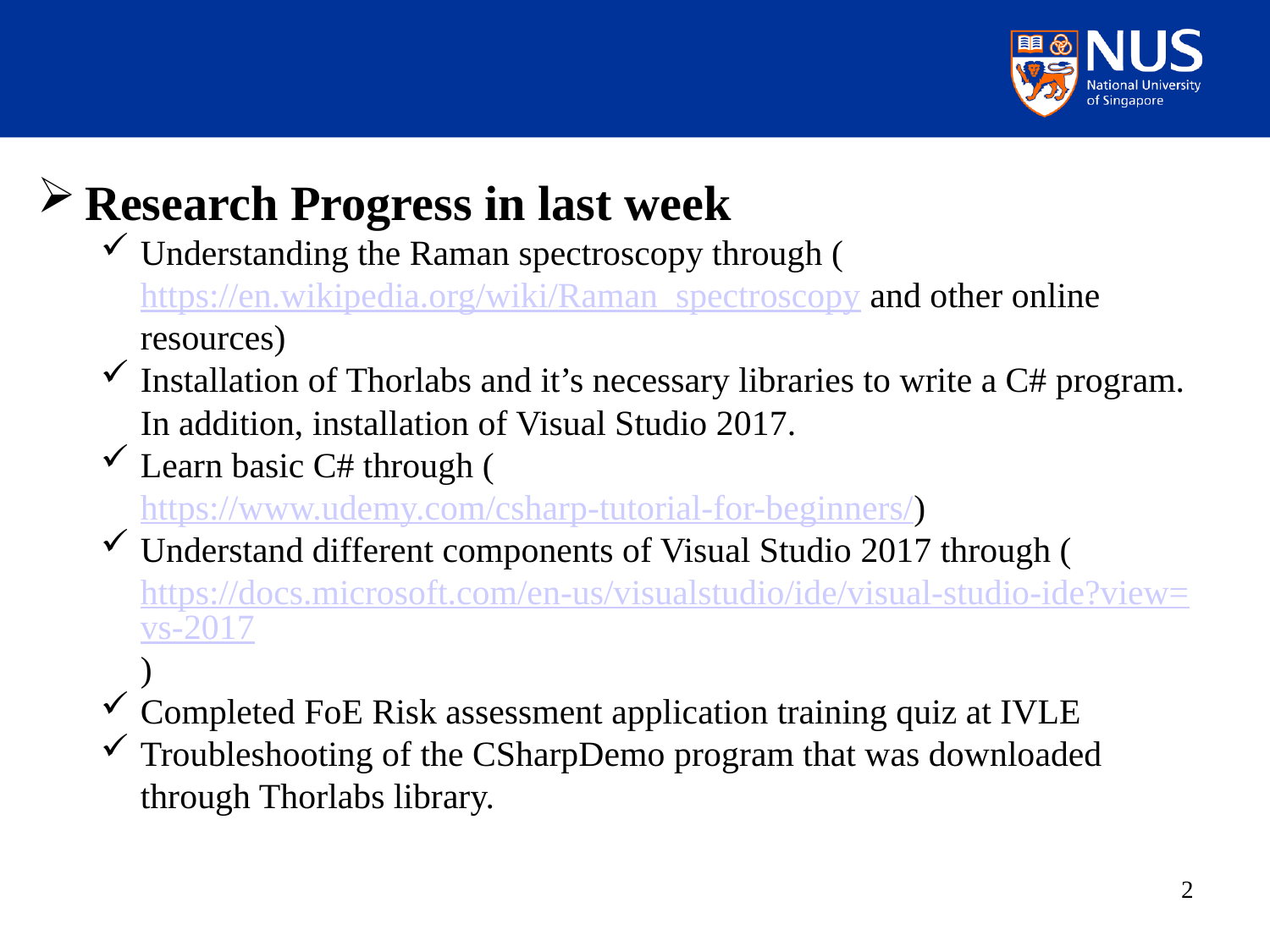

Research Progress in last week
Understanding the Raman spectroscopy through (https://en.wikipedia.org/wiki/Raman_spectroscopy and other online resources)
Installation of Thorlabs and it’s necessary libraries to write a C# program. In addition, installation of Visual Studio 2017.
Learn basic C# through (https://www.udemy.com/csharp-tutorial-for-beginners/)
Understand different components of Visual Studio 2017 through (https://docs.microsoft.com/en-us/visualstudio/ide/visual-studio-ide?view=vs-2017)
Completed FoE Risk assessment application training quiz at IVLE
Troubleshooting of the CSharpDemo program that was downloaded through Thorlabs library.
2